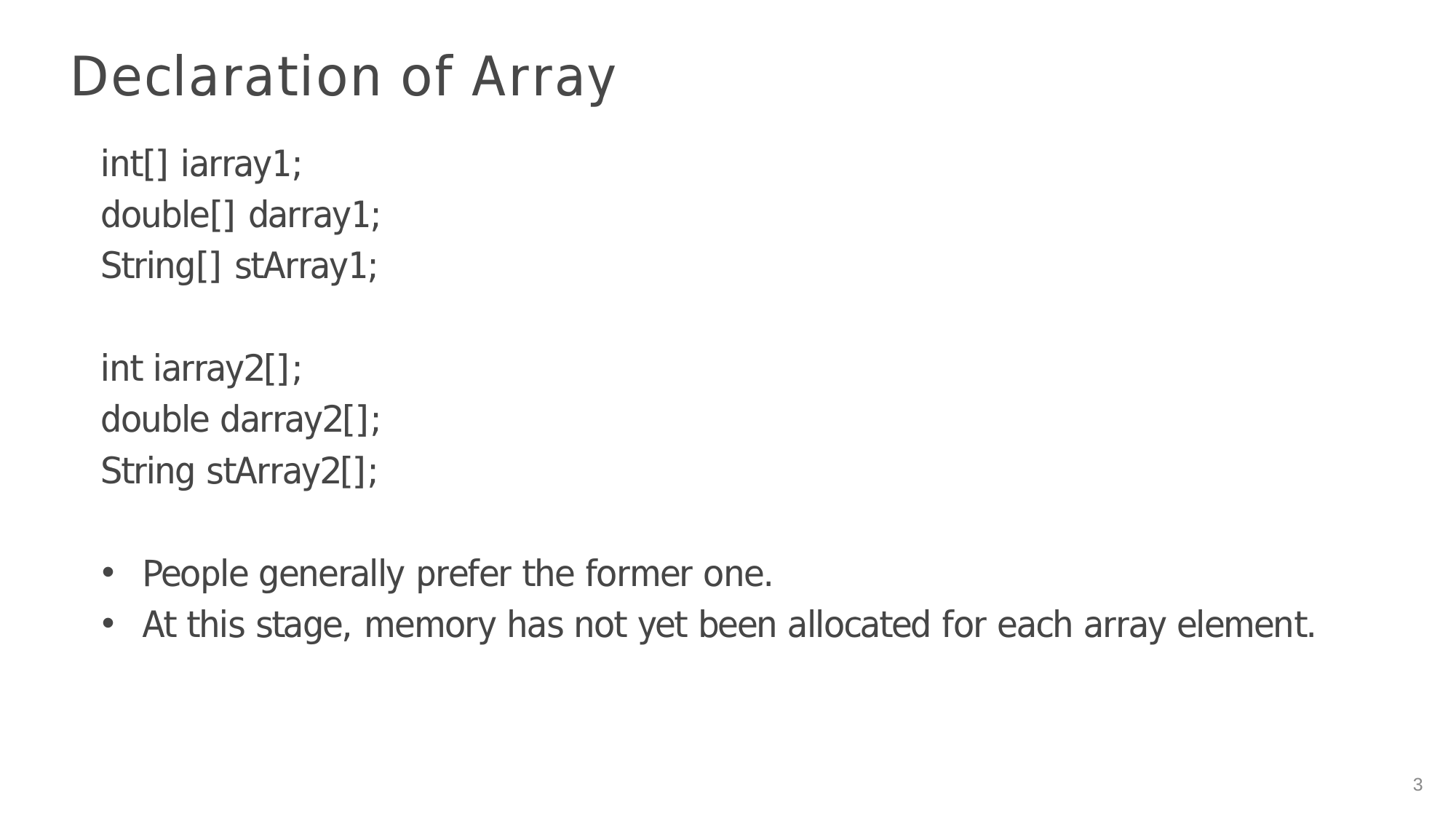

# Declaration of Array
int[] iarray1;
double[] darray1;
String[] stArray1;

int iarray2[];
double darray2[];
String stArray2[];

People generally prefer the former one.
At this stage, memory has not yet been allocated for each array element.
3